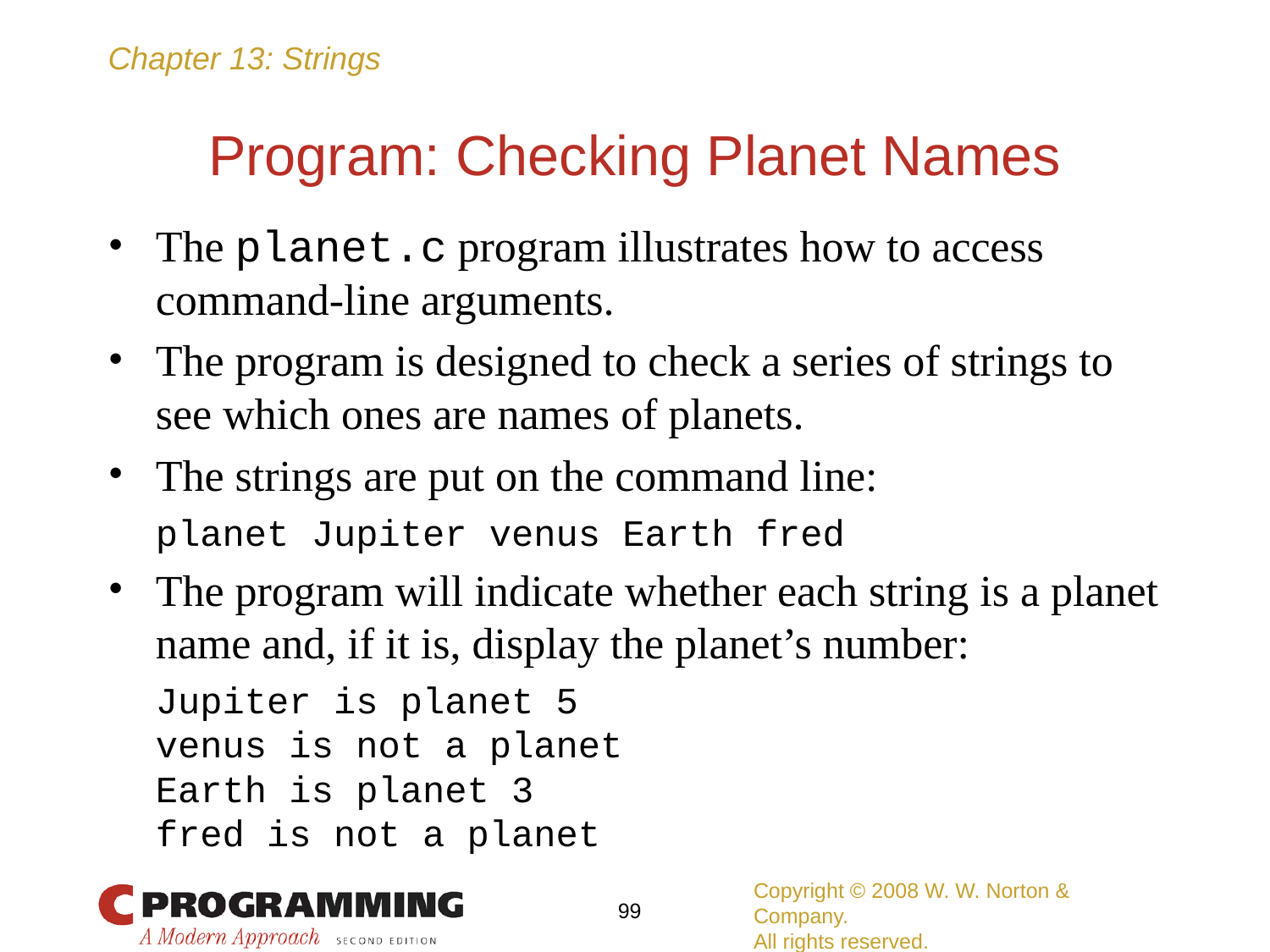

# Program: Checking Planet Names
The planet.c program illustrates how to access command-line arguments.
The program is designed to check a series of strings to see which ones are names of planets.
The strings are put on the command line:
	planet Jupiter venus Earth fred
The program will indicate whether each string is a planet name and, if it is, display the planet’s number:
	Jupiter is planet 5
	venus is not a planet
	Earth is planet 3
	fred is not a planet
Copyright © 2008 W. W. Norton & Company.
All rights reserved.
99